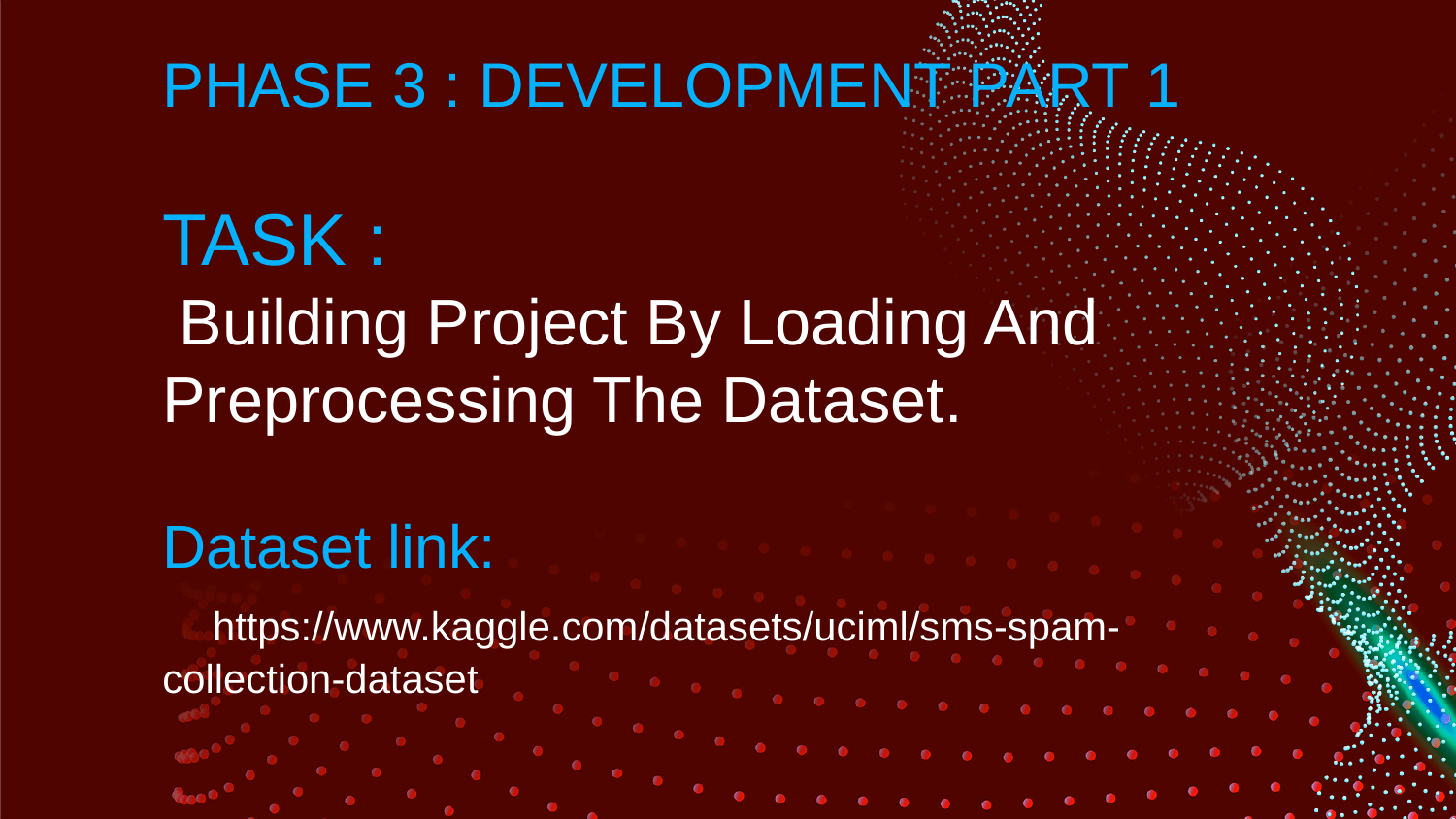

# PHASE 3 : DEVELOPMENT PART 1 TASK : Building Project By Loading And Preprocessing The Dataset. Dataset link: https://www.kaggle.com/datasets/uciml/sms-spam-collection-dataset